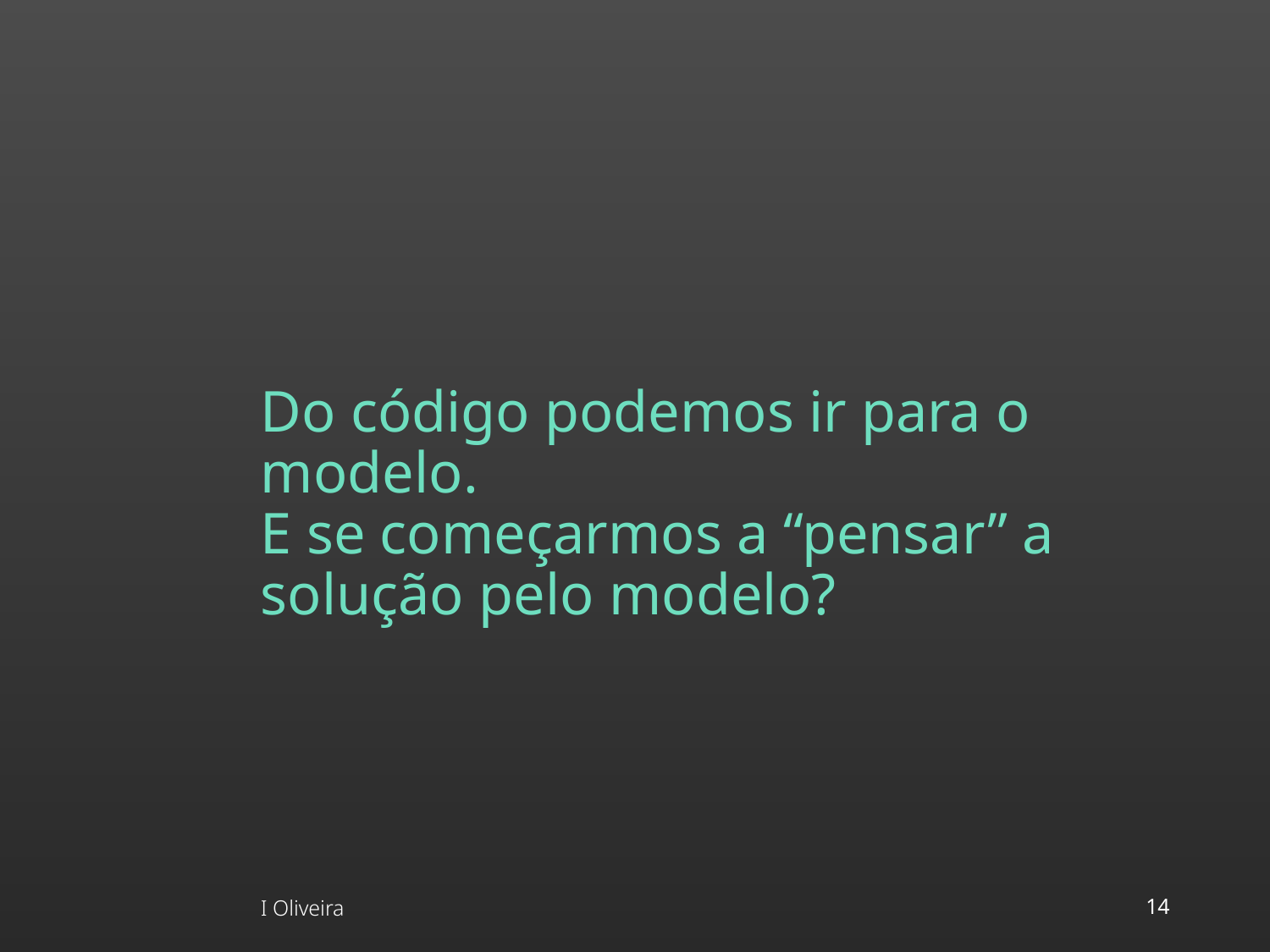

# Do código podemos ir para o modelo. E se começarmos a “pensar” a solução pelo modelo?

I Oliveira
14